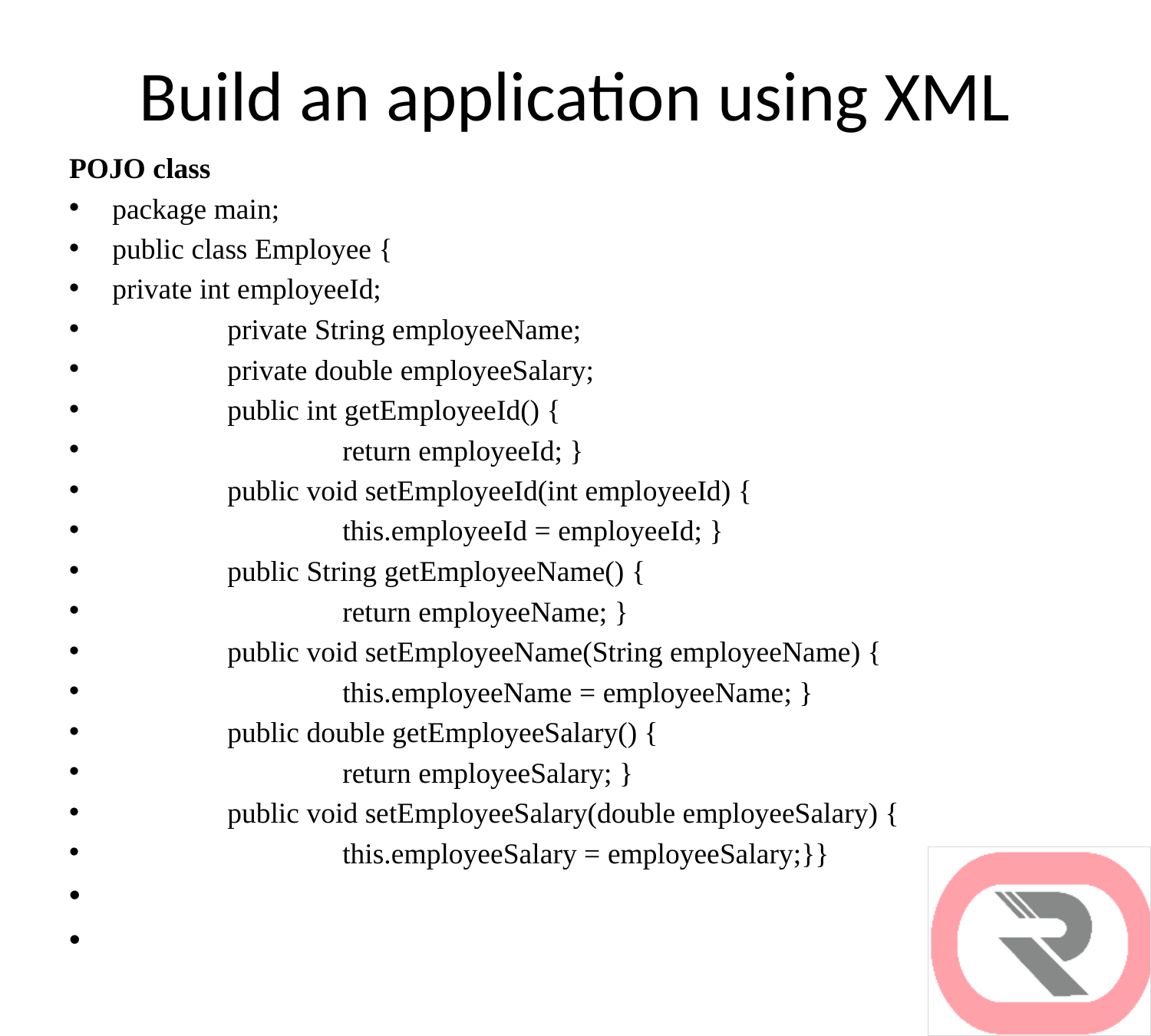

# Build an application using XML
POJO class
package main;
public class Employee {
private int employeeId;
	private String employeeName;
	private double employeeSalary;
	public int getEmployeeId() {
		return employeeId; }
	public void setEmployeeId(int employeeId) {
		this.employeeId = employeeId; }
	public String getEmployeeName() {
		return employeeName; }
	public void setEmployeeName(String employeeName) {
		this.employeeName = employeeName; }
	public double getEmployeeSalary() {
		return employeeSalary; }
	public void setEmployeeSalary(double employeeSalary) {
		this.employeeSalary = employeeSalary;}}